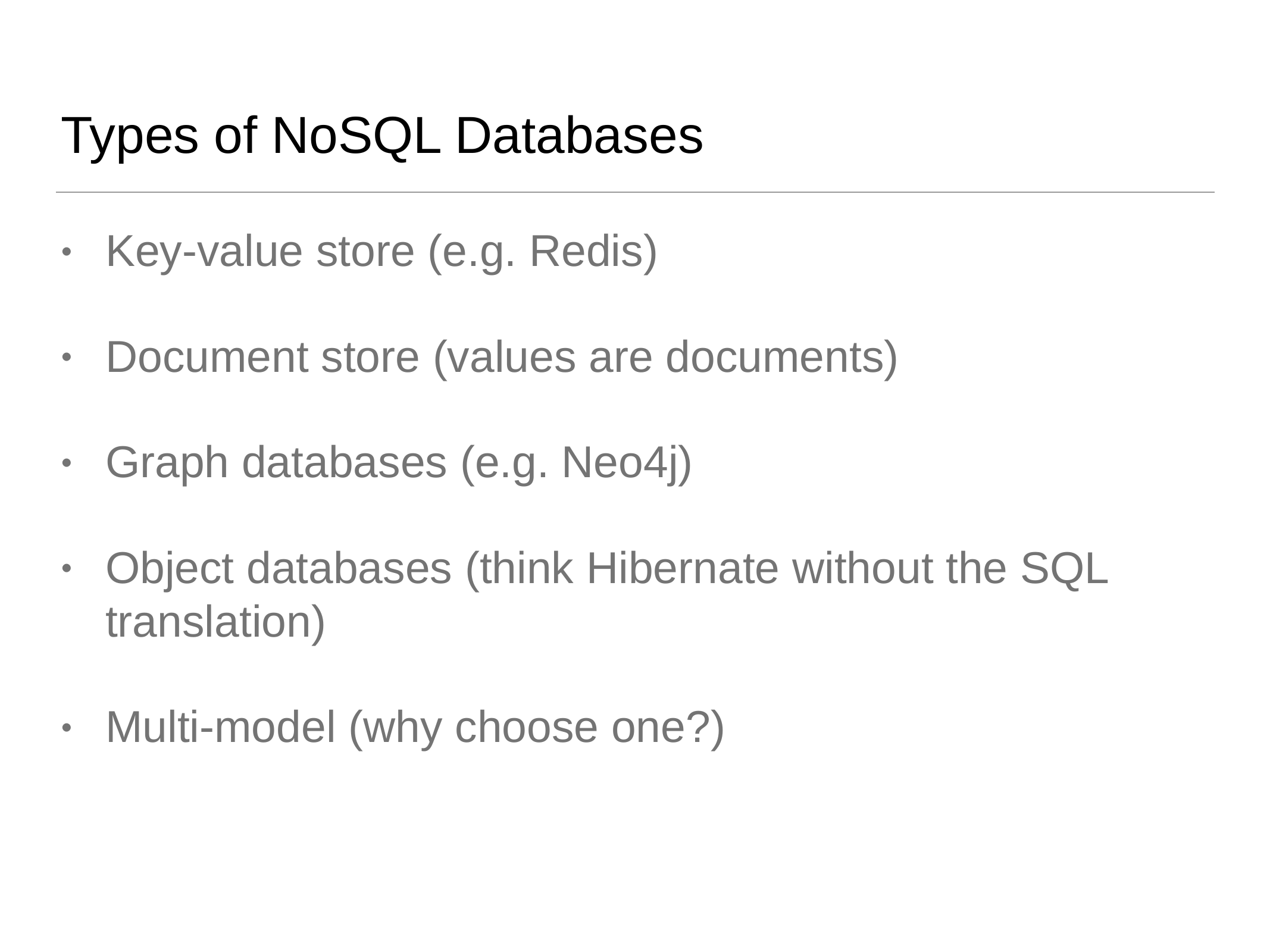

# Types of NoSQL Databases
Key-value store (e.g. Redis)
Document store (values are documents)
Graph databases (e.g. Neo4j)
Object databases (think Hibernate without the SQL translation)
Multi-model (why choose one?)